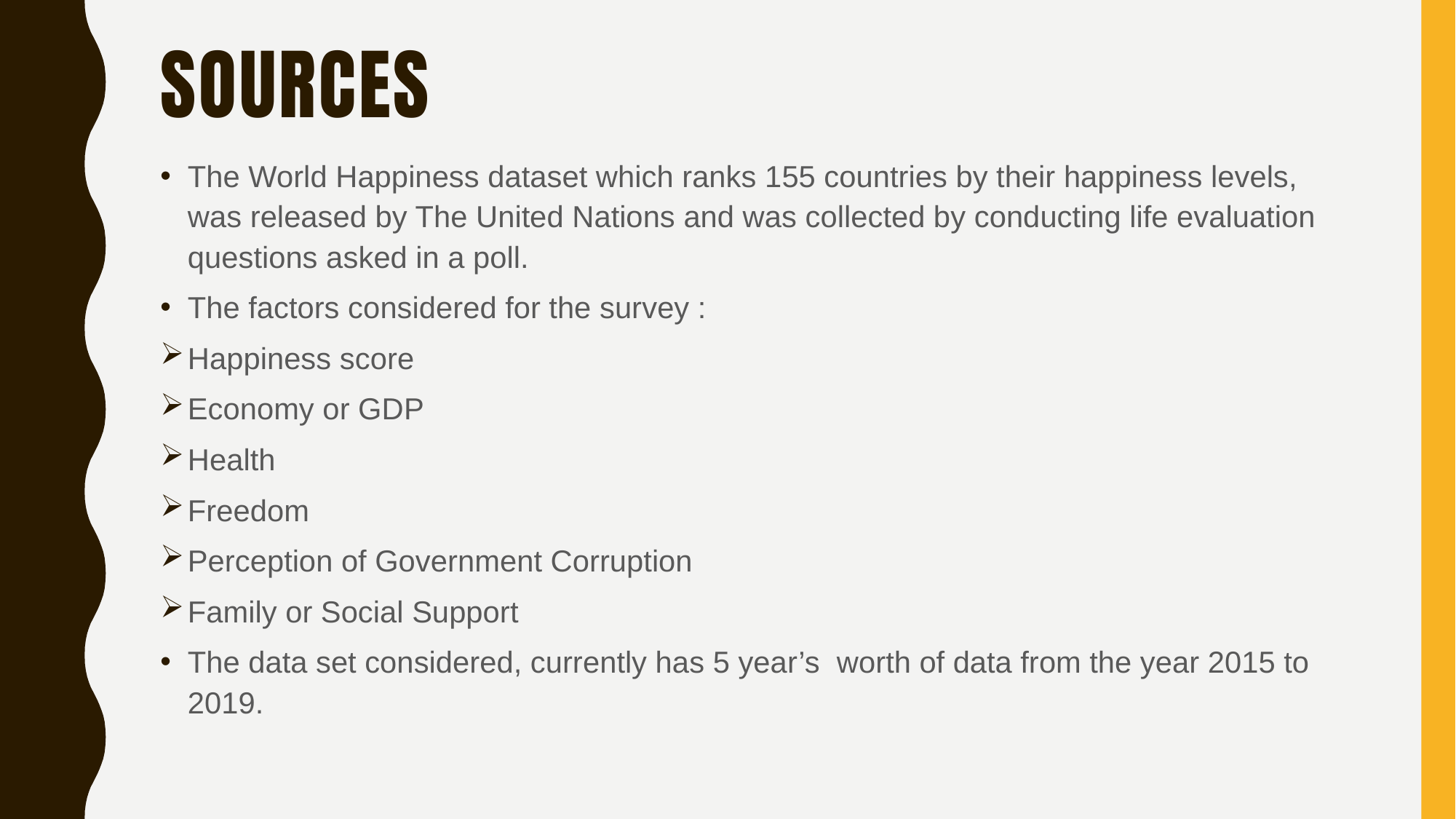

# SOURCES
The World Happiness dataset which ranks 155 countries by their happiness levels, was released by The United Nations and was collected by conducting life evaluation questions asked in a poll.
The factors considered for the survey :
Happiness score
Economy or GDP
Health
Freedom
Perception of Government Corruption
Family or Social Support
The data set considered, currently has 5 year’s  worth of data from the year 2015 to 2019.